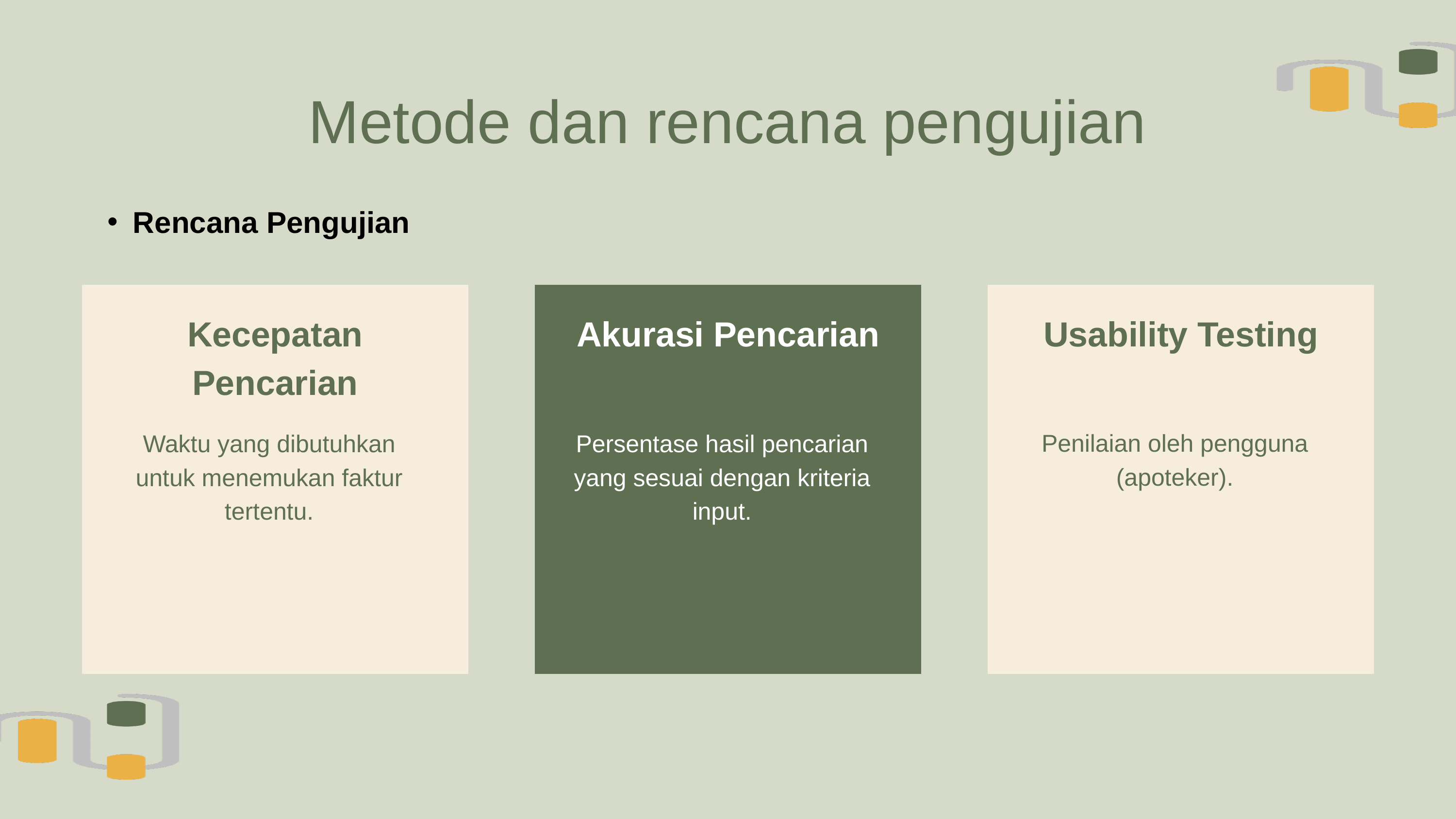

Metode dan rencana pengujian
Rencana Pengujian

Kecepatan Pencarian
Akurasi Pencarian
Usability Testing
Waktu yang dibutuhkan untuk menemukan faktur tertentu.
Persentase hasil pencarian yang sesuai dengan kriteria input.
Penilaian oleh pengguna (apoteker).